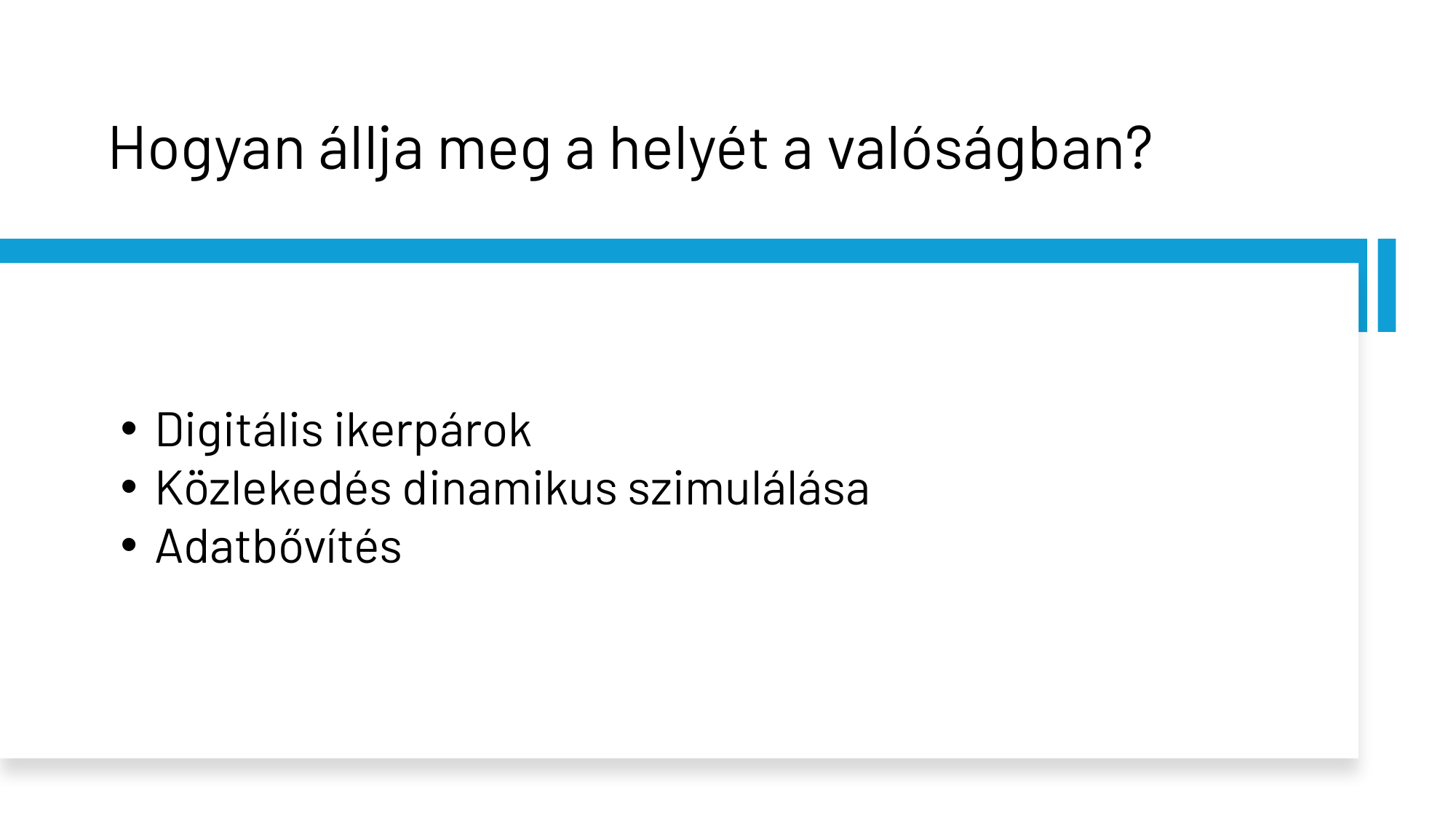

# Hogyan állja meg a helyét a valóságban?

Digitális ikerpárok
Közlekedés dinamikus szimulálása
Adatbővítés